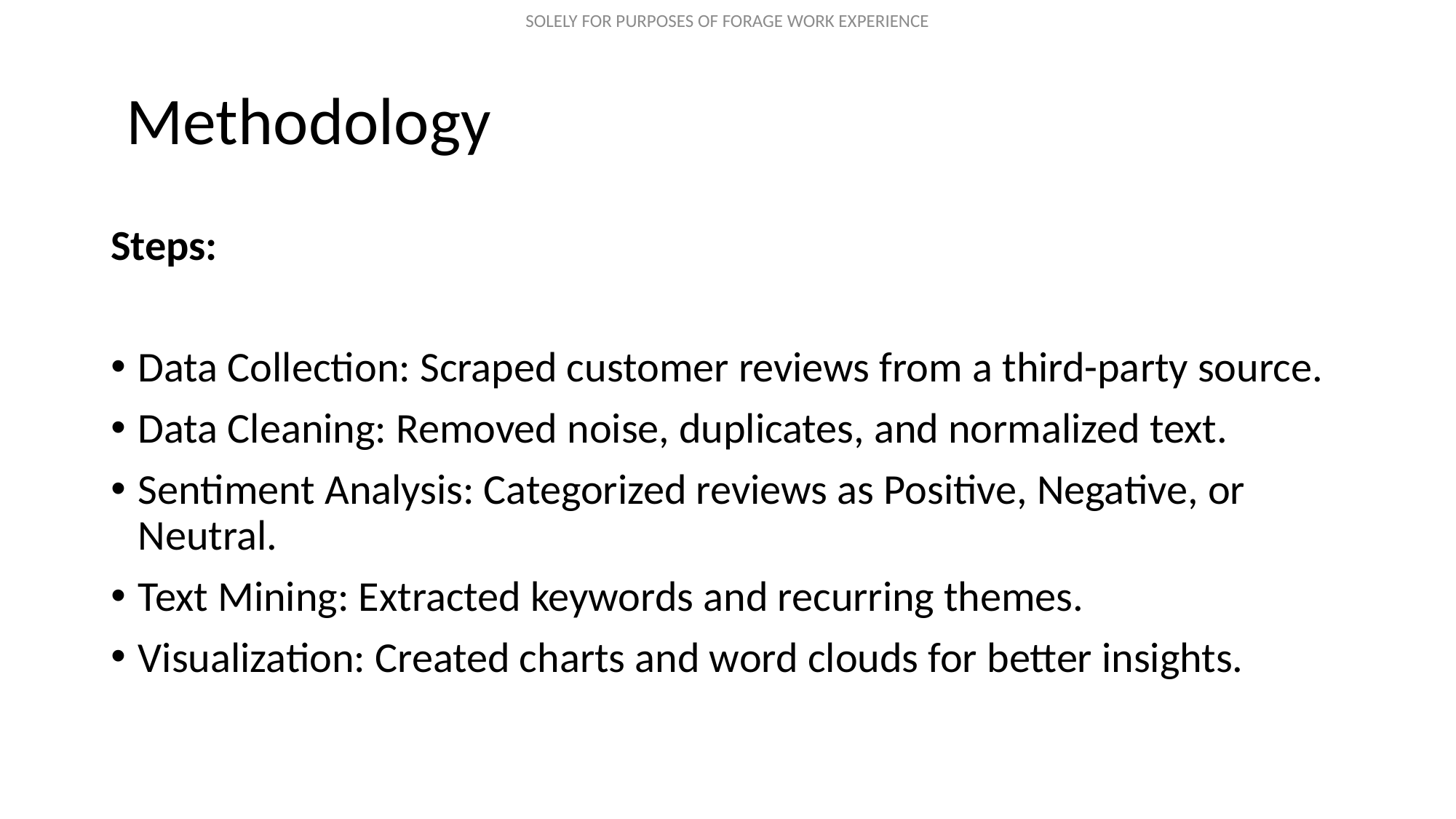

# Methodology
Steps:

Data Collection: Scraped customer reviews from a third-party source.
Data Cleaning: Removed noise, duplicates, and normalized text.
Sentiment Analysis: Categorized reviews as Positive, Negative, or Neutral.
Text Mining: Extracted keywords and recurring themes.
Visualization: Created charts and word clouds for better insights.